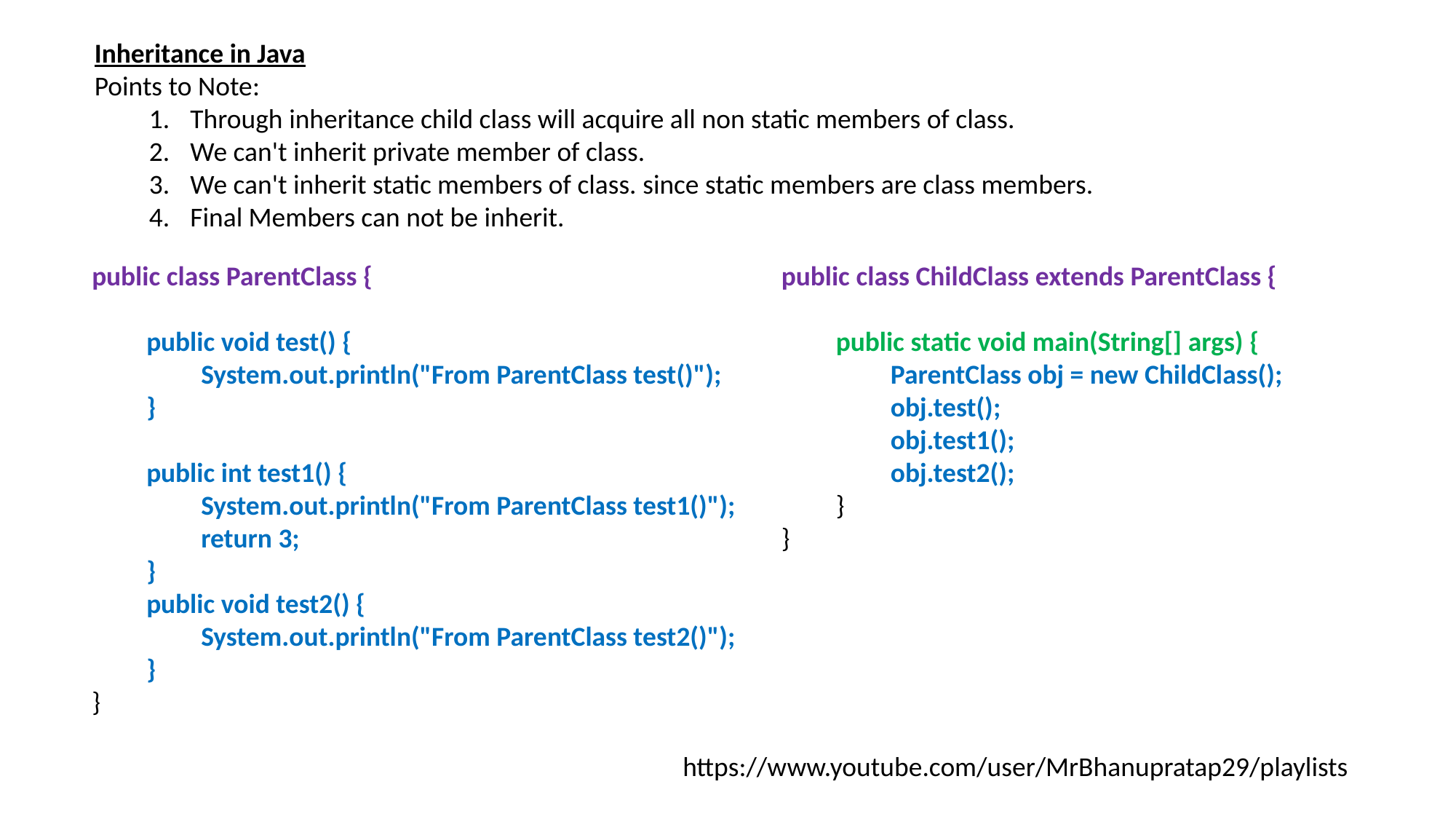

Inheritance in Java
Points to Note:
Through inheritance child class will acquire all non static members of class.
We can't inherit private member of class.
We can't inherit static members of class. since static members are class members.
Final Members can not be inherit.

public class ParentClass {
public void test() {
System.out.println("From ParentClass test()");
}
public int test1() {
System.out.println("From ParentClass test1()");
return 3;
}
public void test2() {
System.out.println("From ParentClass test2()");
}
}

public class ChildClass extends ParentClass {

public static void main(String[] args) {
ParentClass obj = new ChildClass();
obj.test();
obj.test1();
obj.test2();
}
}

https://www.youtube.com/user/MrBhanupratap29/playlists